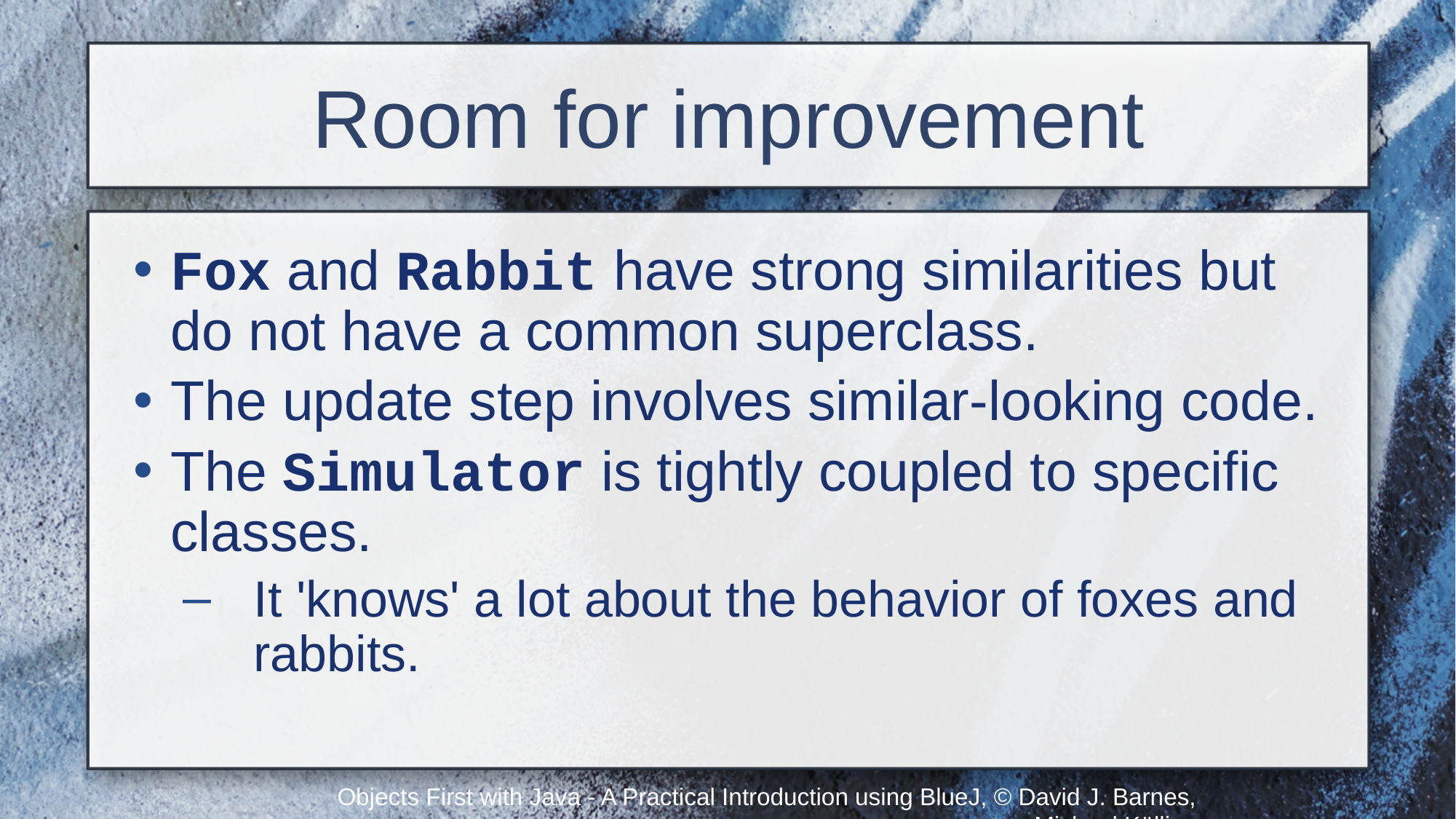

# Room for improvement
Fox and Rabbit have strong similarities but do not have a common superclass.
The update step involves similar-looking code.
The Simulator is tightly coupled to specific classes.
It 'knows' a lot about the behavior of foxes and rabbits.